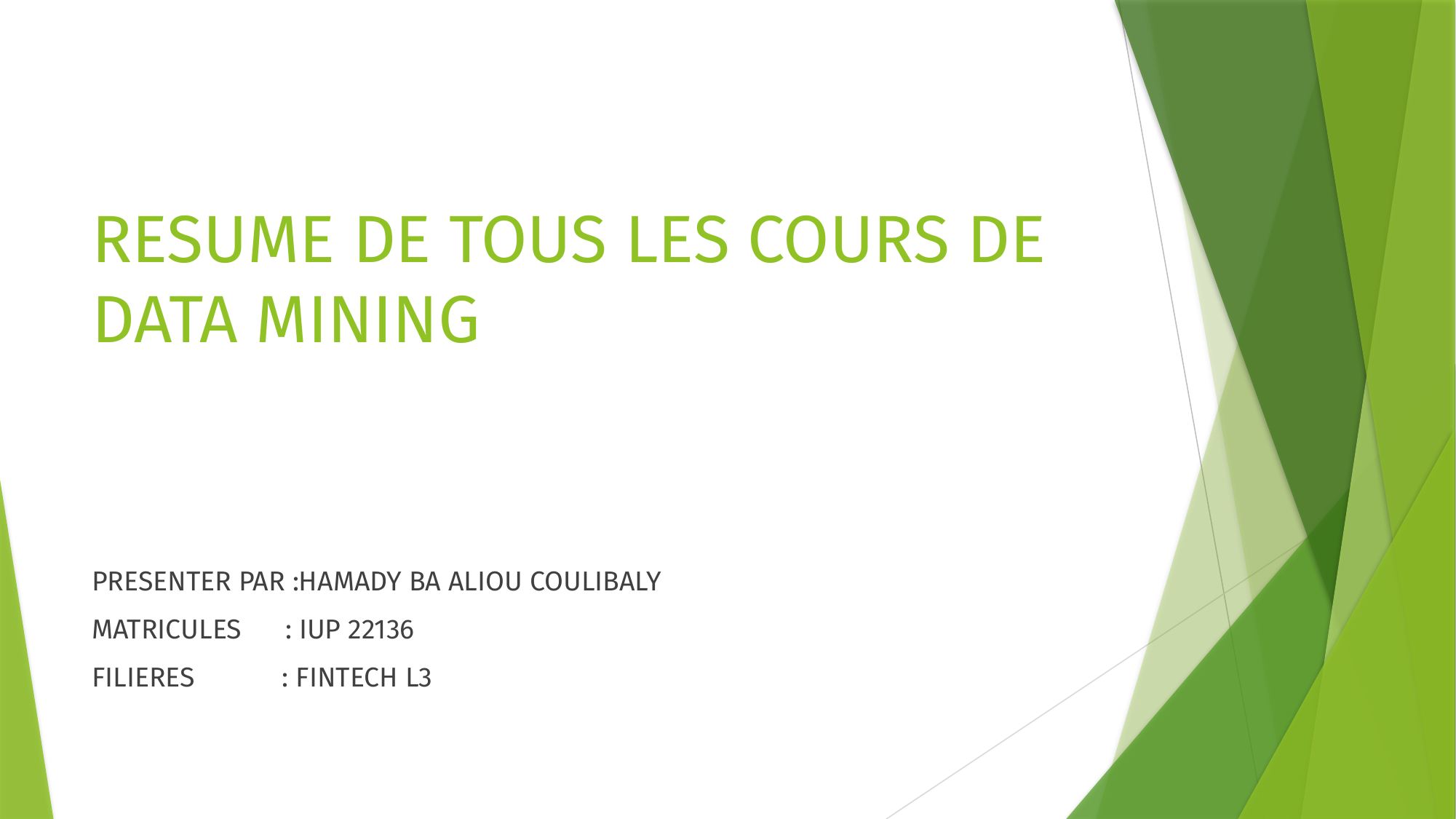

# RESUME DE TOUS LES COURS DE DATA MINING
PRESENTER PAR :HAMADY BA ALIOU COULIBALY
MATRICULES      : IUP 22136
FILIERES            : FINTECH L3